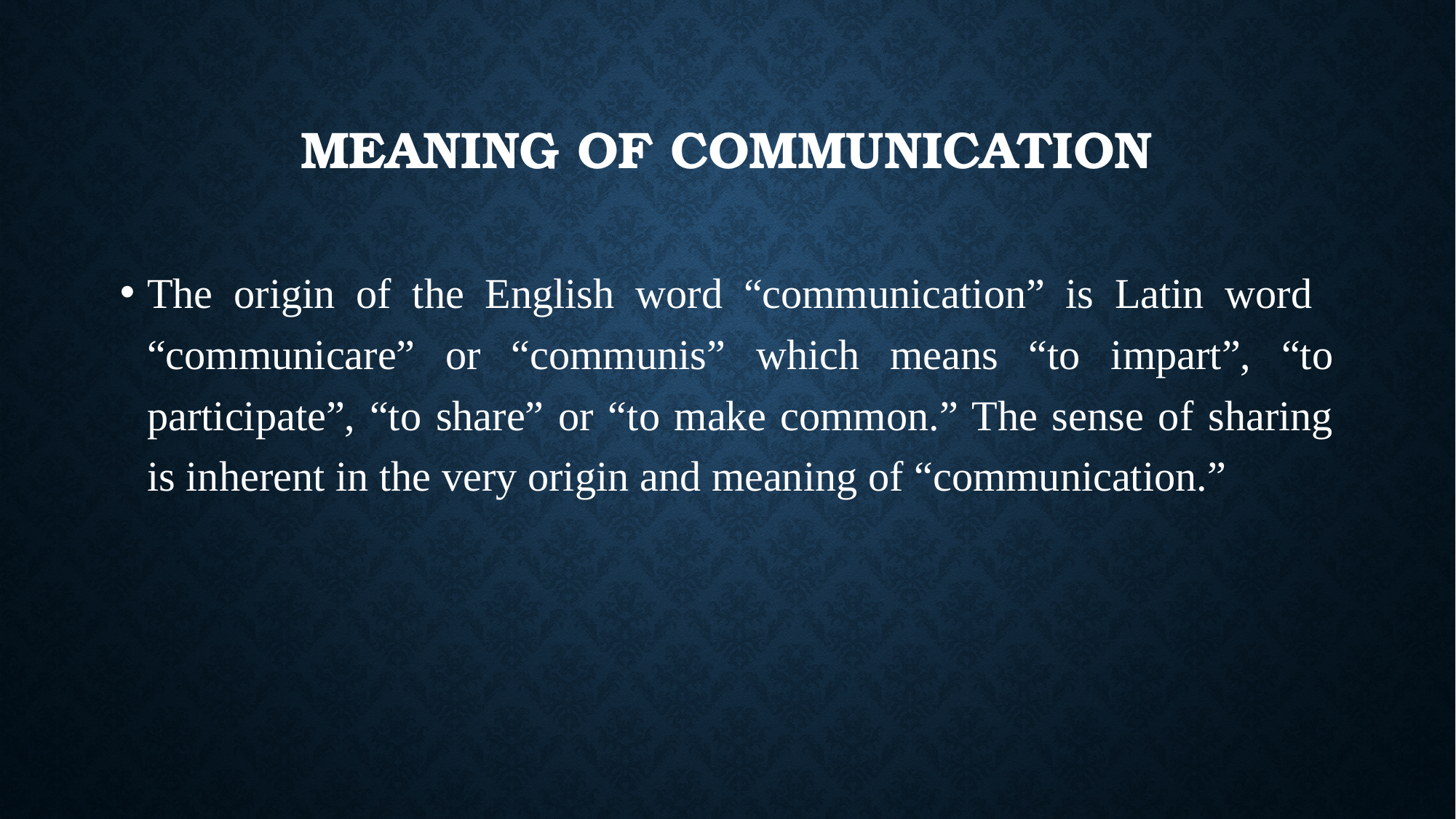

# Meaning of Communication
The origin of the English word “communication” is Latin word  “communicare” or “communis” which means “to impart”, “to participate”, “to share” or “to make common.” The sense of sharing is inherent in the very origin and meaning of “communication.”